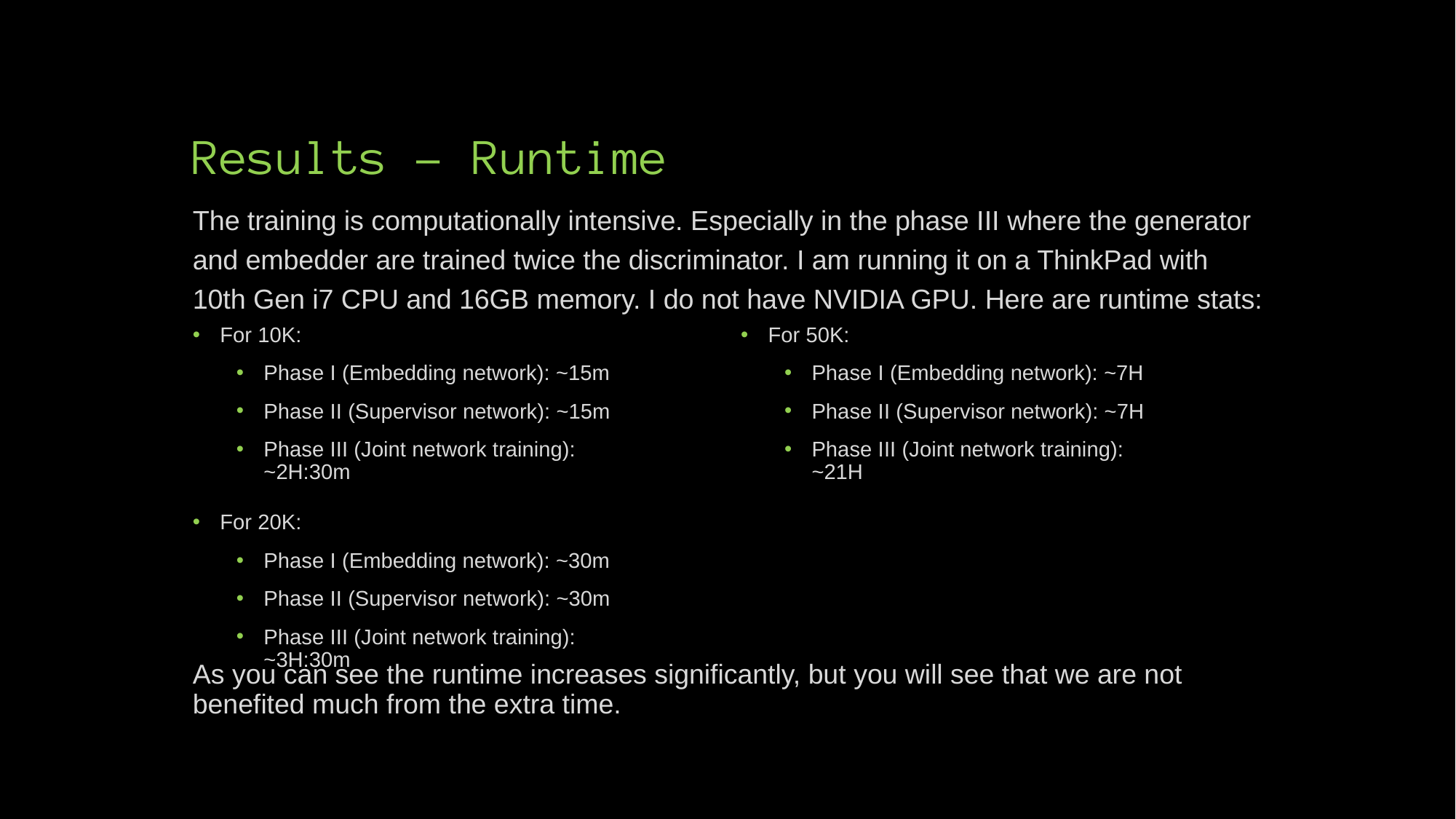

# Results - Runtime
The training is computationally intensive. Especially in the phase III where the generator and embedder are trained twice the discriminator. I am running it on a ThinkPad with 10th Gen i7 CPU and 16GB memory. I do not have NVIDIA GPU. Here are runtime stats:
For 10K:
Phase I (Embedding network): ~15m
Phase II (Supervisor network): ~15m
Phase III (Joint network training): ~2H:30m
For 20K:
Phase I (Embedding network): ~30m
Phase II (Supervisor network): ~30m
Phase III (Joint network training): ~3H:30m
For 50K:
Phase I (Embedding network): ~7H
Phase II (Supervisor network): ~7H
Phase III (Joint network training): ~21H
As you can see the runtime increases significantly, but you will see that we are not benefited much from the extra time.